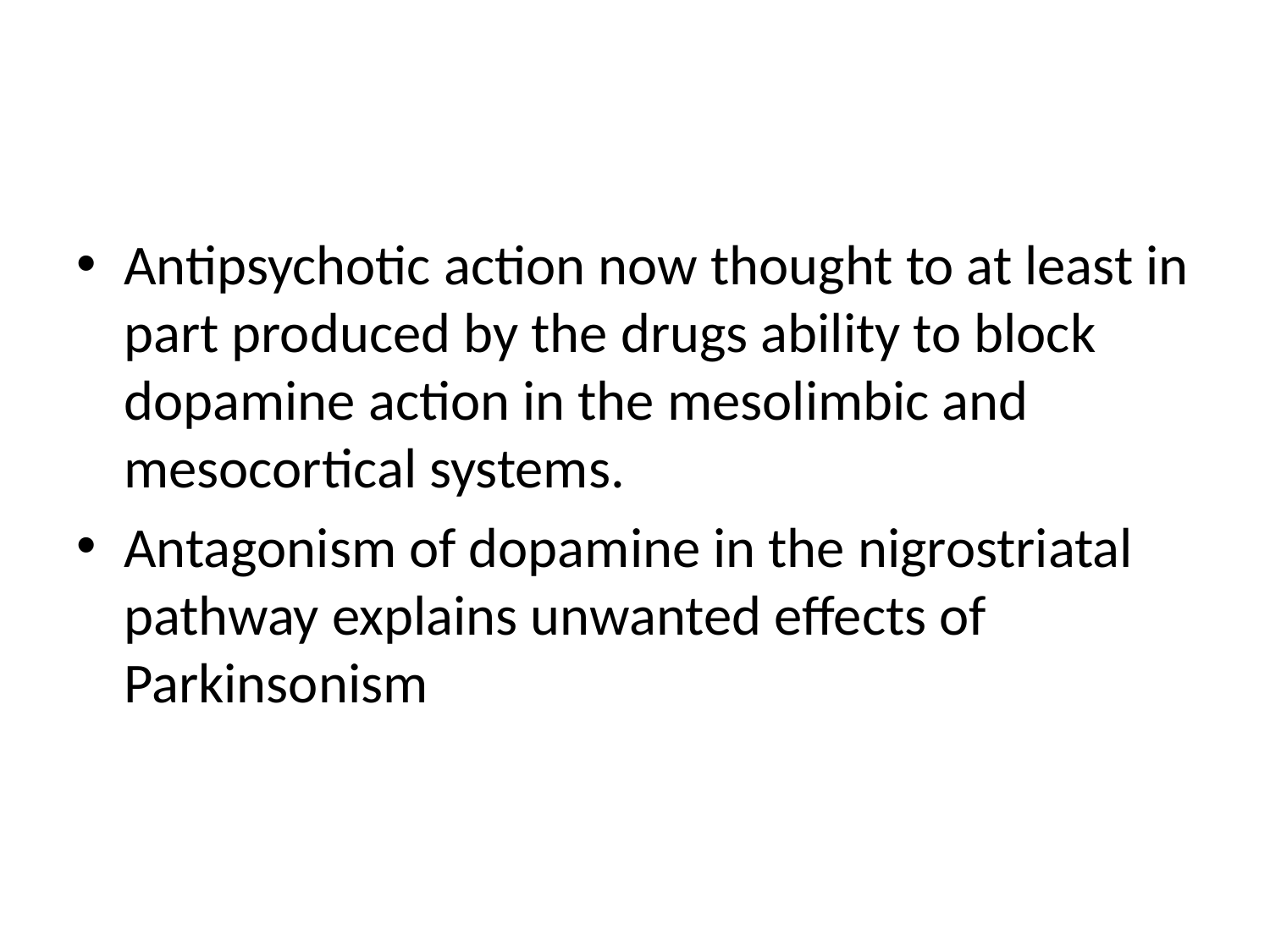

#
Antipsychotic action now thought to at least in part produced by the drugs ability to block dopamine action in the mesolimbic and mesocortical systems.
Antagonism of dopamine in the nigrostriatal pathway explains unwanted effects of Parkinsonism